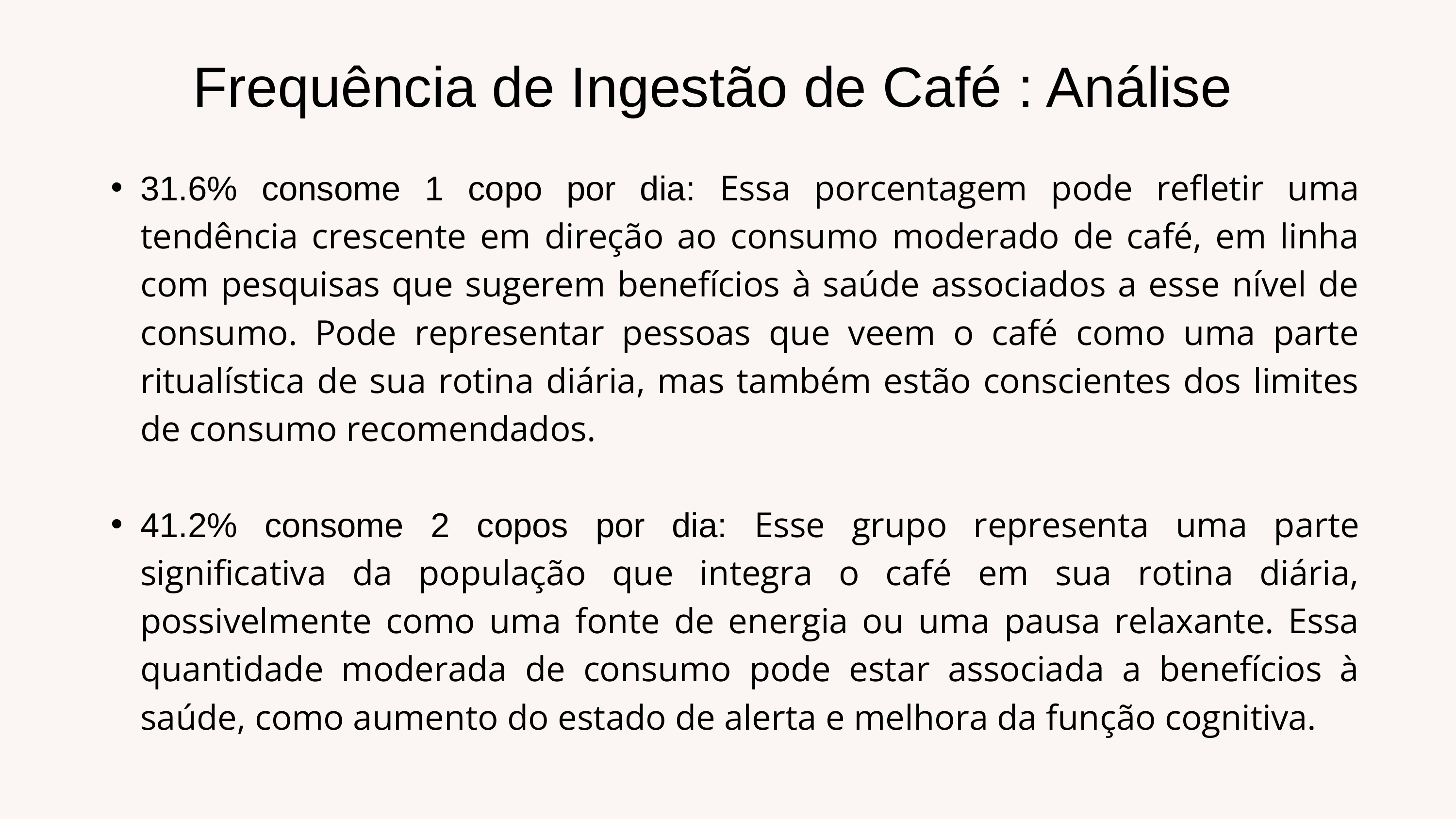

Frequência de Ingestão de Café : Análise
31.6% consome 1 copo por dia: Essa porcentagem pode refletir uma tendência crescente em direção ao consumo moderado de café, em linha com pesquisas que sugerem benefícios à saúde associados a esse nível de consumo. Pode representar pessoas que veem o café como uma parte ritualística de sua rotina diária, mas também estão conscientes dos limites de consumo recomendados.

41.2% consome 2 copos por dia: Esse grupo representa uma parte significativa da população que integra o café em sua rotina diária, possivelmente como uma fonte de energia ou uma pausa relaxante. Essa quantidade moderada de consumo pode estar associada a benefícios à saúde, como aumento do estado de alerta e melhora da função cognitiva.